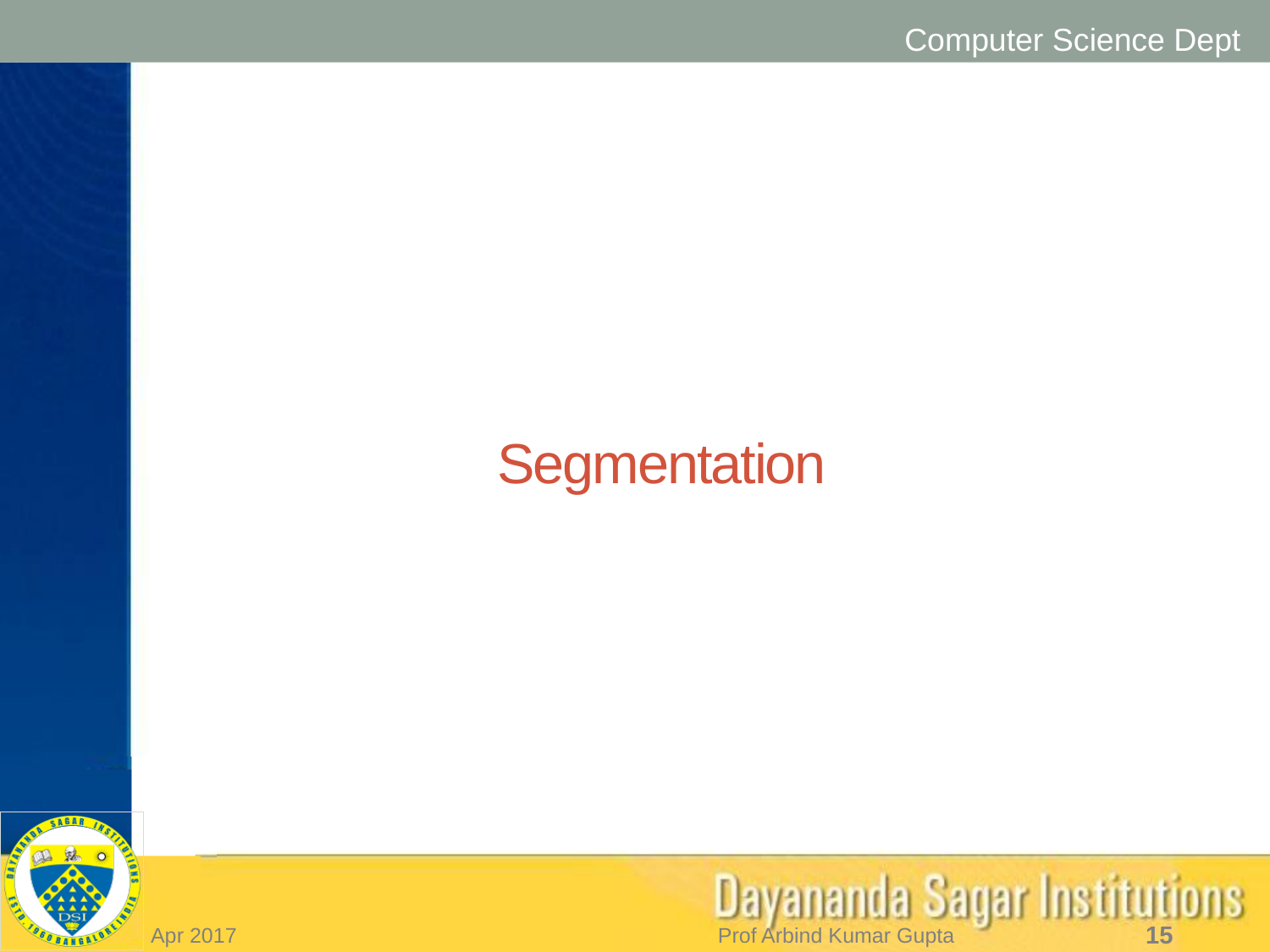

# Segmentation
Apr 2017
Prof Arbind Kumar Gupta
15